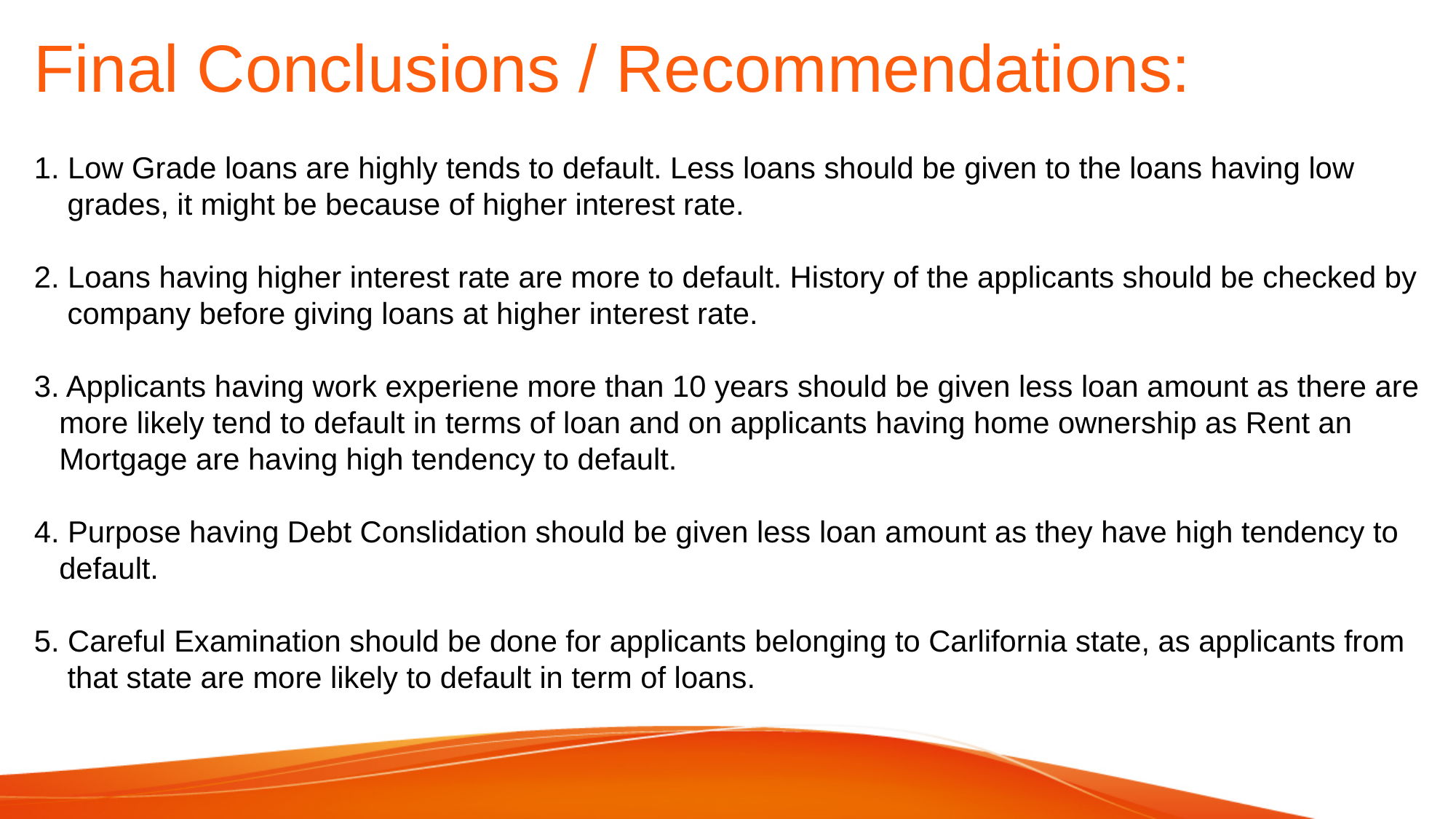

Final Conclusions / Recommendations:
1. Low Grade loans are highly tends to default. Less loans should be given to the loans having low
    grades, it might be because of higher interest rate.

2. Loans having higher interest rate are more to default. History of the applicants should be checked by
    company before giving loans at higher interest rate.

3. Applicants having work experiene more than 10 years should be given less loan amount as there are
   more likely tend to default in terms of loan and on applicants having home ownership as Rent an
   Mortgage are having high tendency to default.

4. Purpose having Debt Conslidation should be given less loan amount as they have high tendency to
   default.

5. Careful Examination should be done for applicants belonging to Carlifornia state, as applicants from
    that state are more likely to default in term of loans.